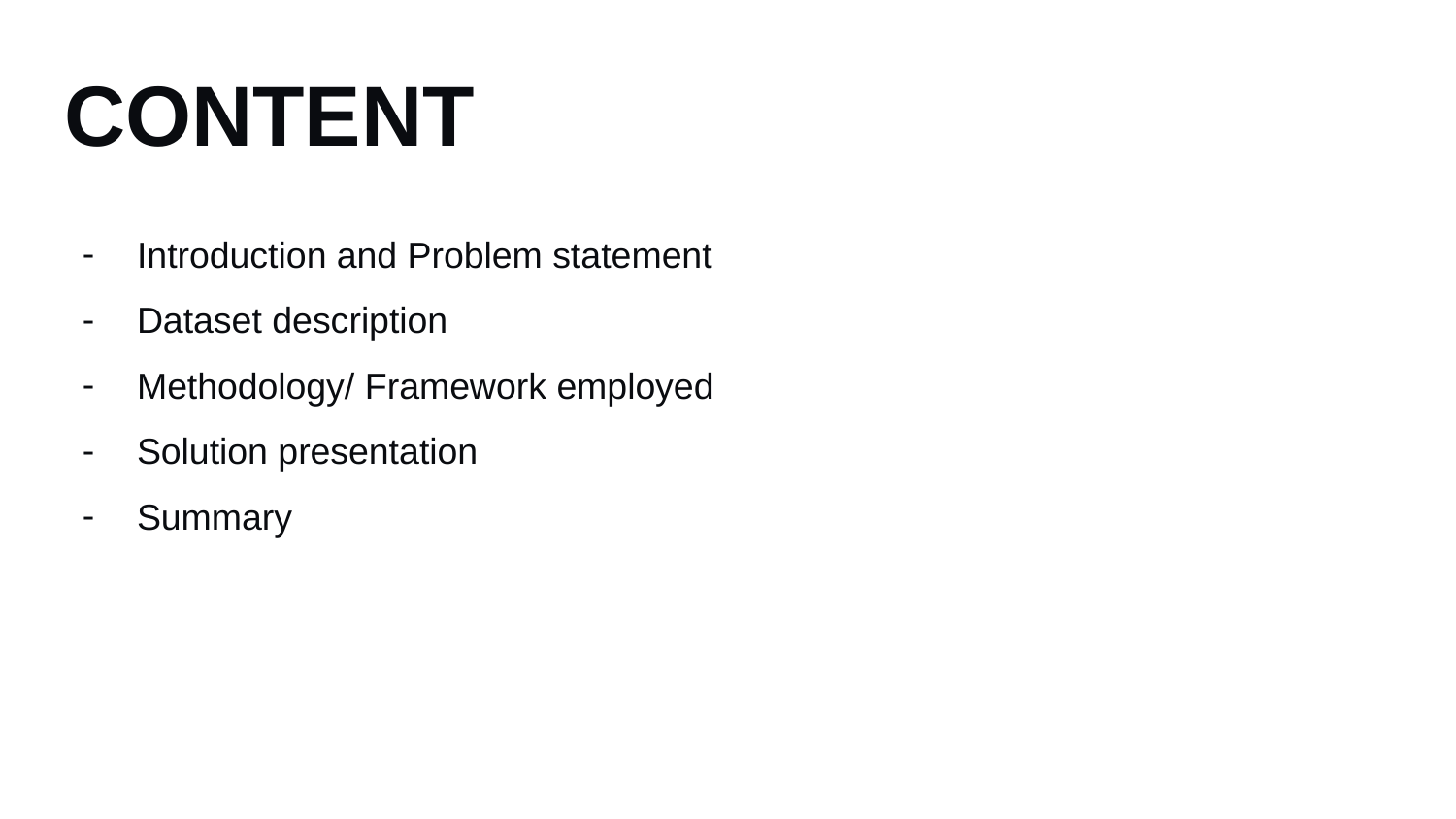

# CONTENT
Introduction and Problem statement
Dataset description
Methodology/ Framework employed
Solution presentation
Summary